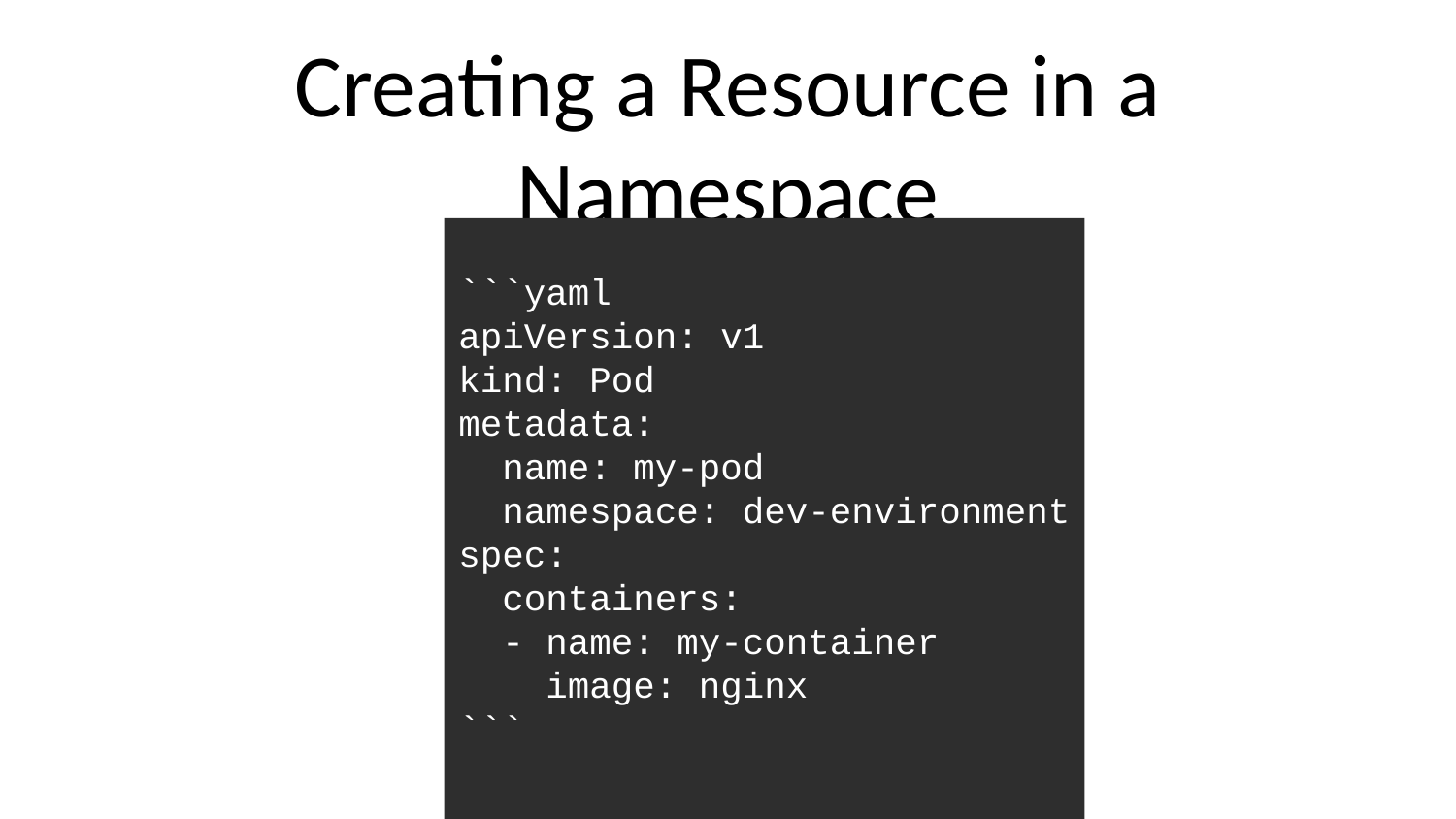

# Creating a Resource in a Namespace

```yaml
apiVersion: v1
kind: Pod
metadata:
  name: my-pod
  namespace: dev-environment
spec:
  containers:
  - name: my-container
    image: nginx
```